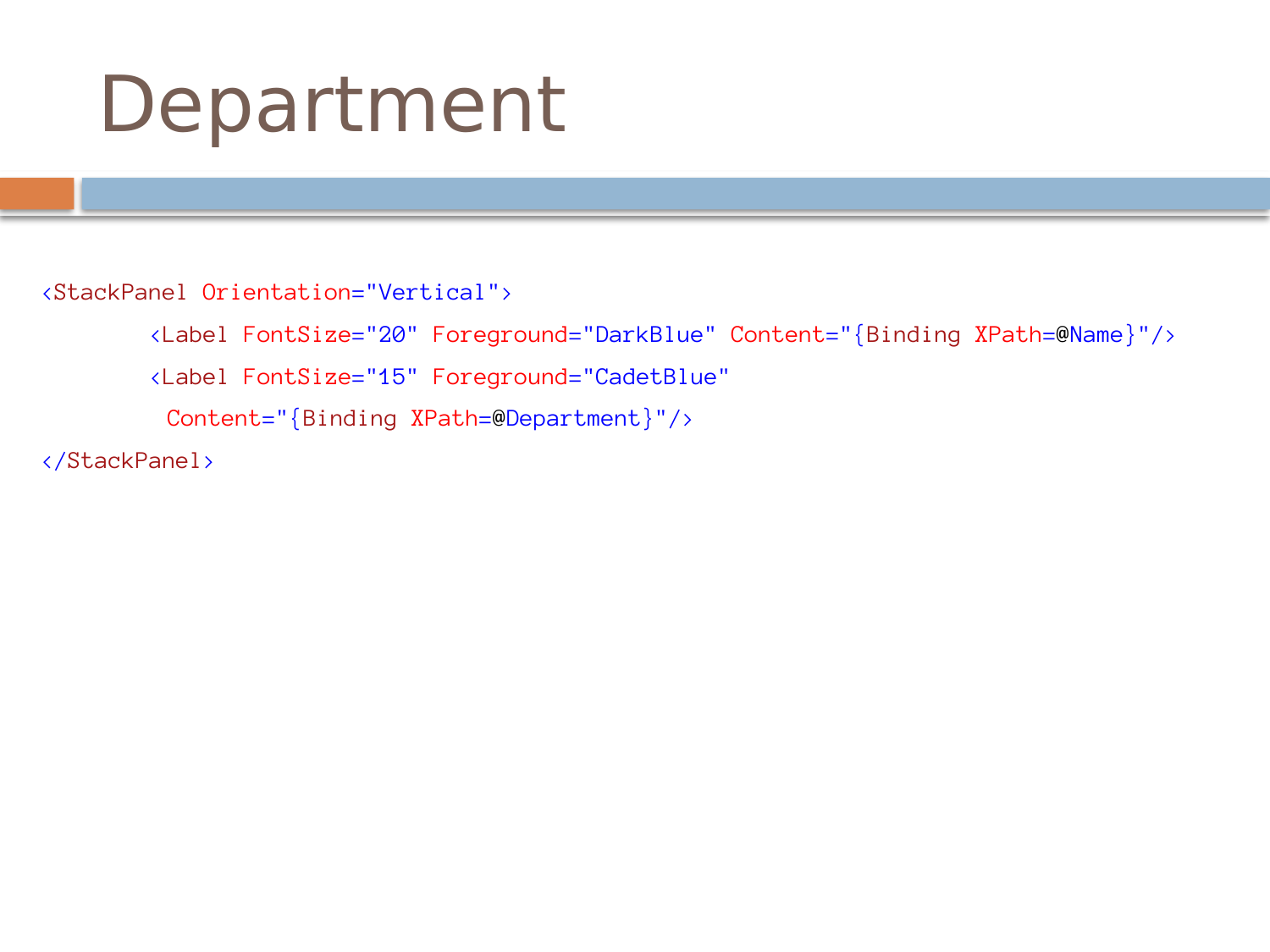

# Department
<StackPanel Orientation="Vertical">
        <Label FontSize="20" Foreground="DarkBlue" Content="{Binding XPath=@Name}"/>
        <Label FontSize="15" Foreground="CadetBlue"
	Content="{Binding XPath=@Department}"/>
</StackPanel>